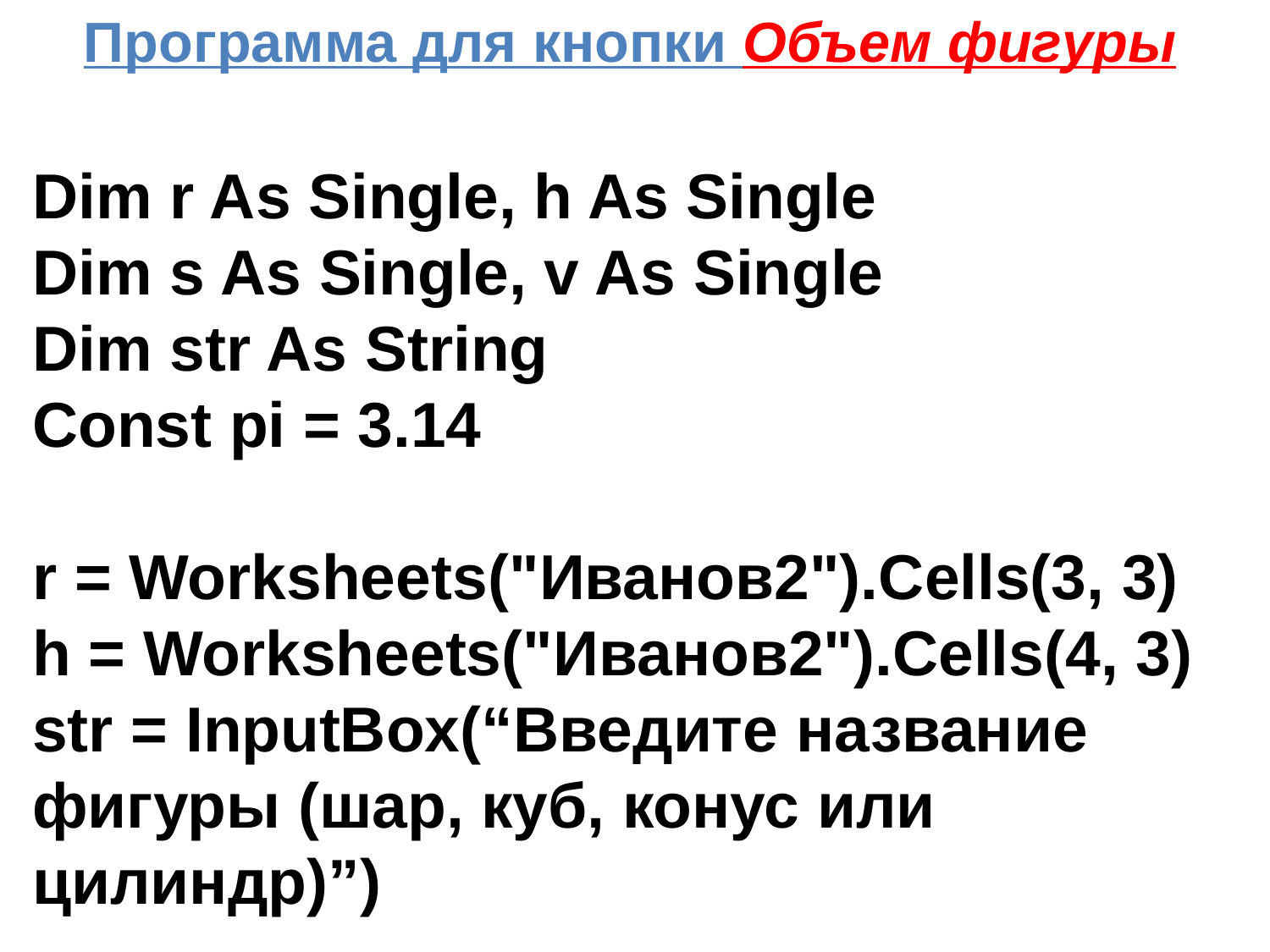

Программа для кнопки Объем фигуры
Dim r As Single, h As Single
Dim s As Single, v As Single
Dim str As String
Const pi = 3.14

r = Worksheets("Иванов2").Cells(3, 3)
h = Worksheets("Иванов2").Cells(4, 3)
str = InputBox(“Введите название фигуры (шар, куб, конус или цилиндр)”)